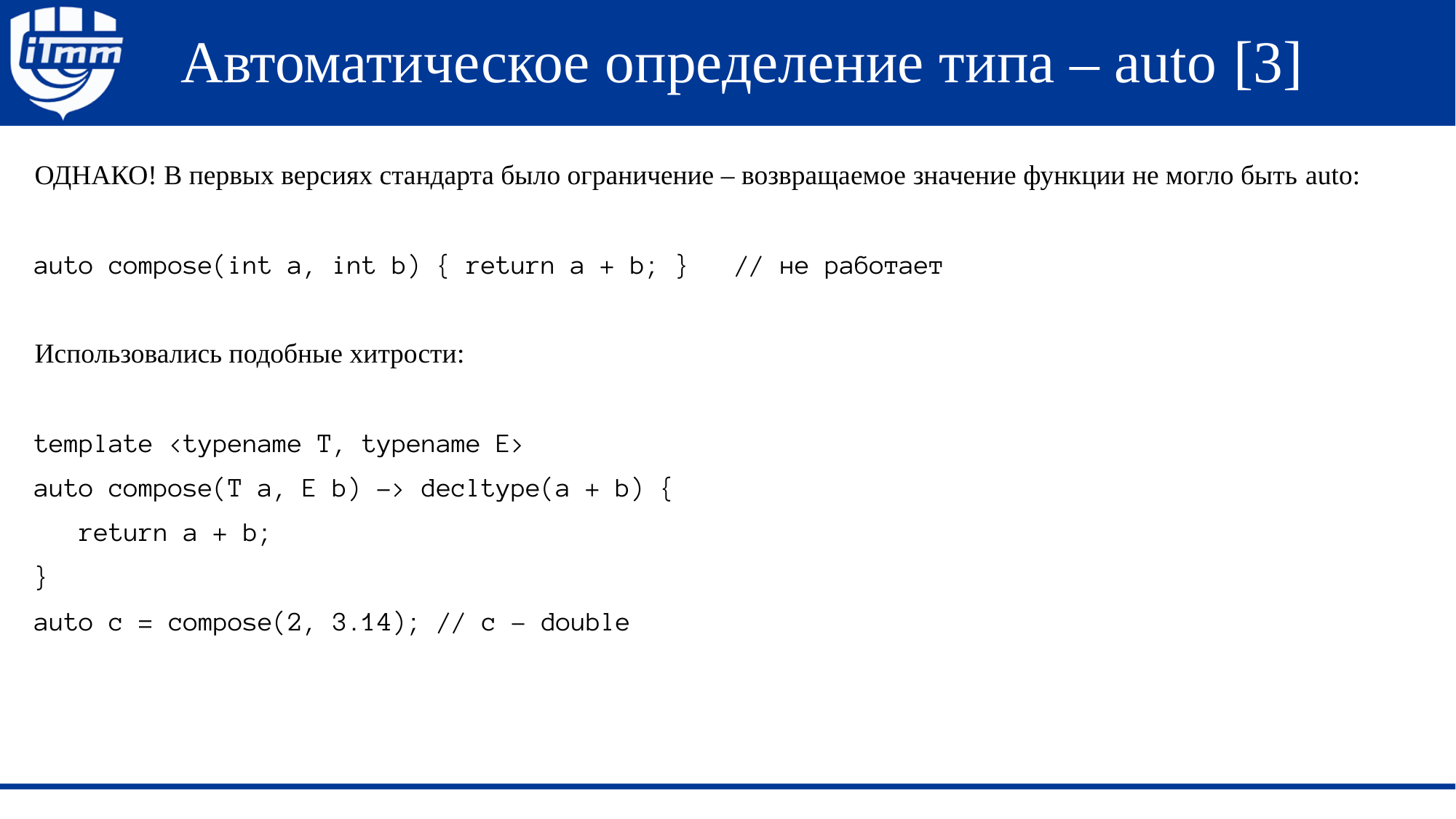

# Автоматическое определение типа – auto [3]
ОДНАКО! В первых версиях стандарта было ограничение – возвращаемое значение функции не могло быть auto:

auto compose(int a, int b) { return a + b; }   // не работает

Использовались подобные хитрости:

template <typename T, typename E>
auto compose(T a, E b) -> decltype(a + b) {
   return a + b;
}
auto c = compose(2, 3.14); // c – double